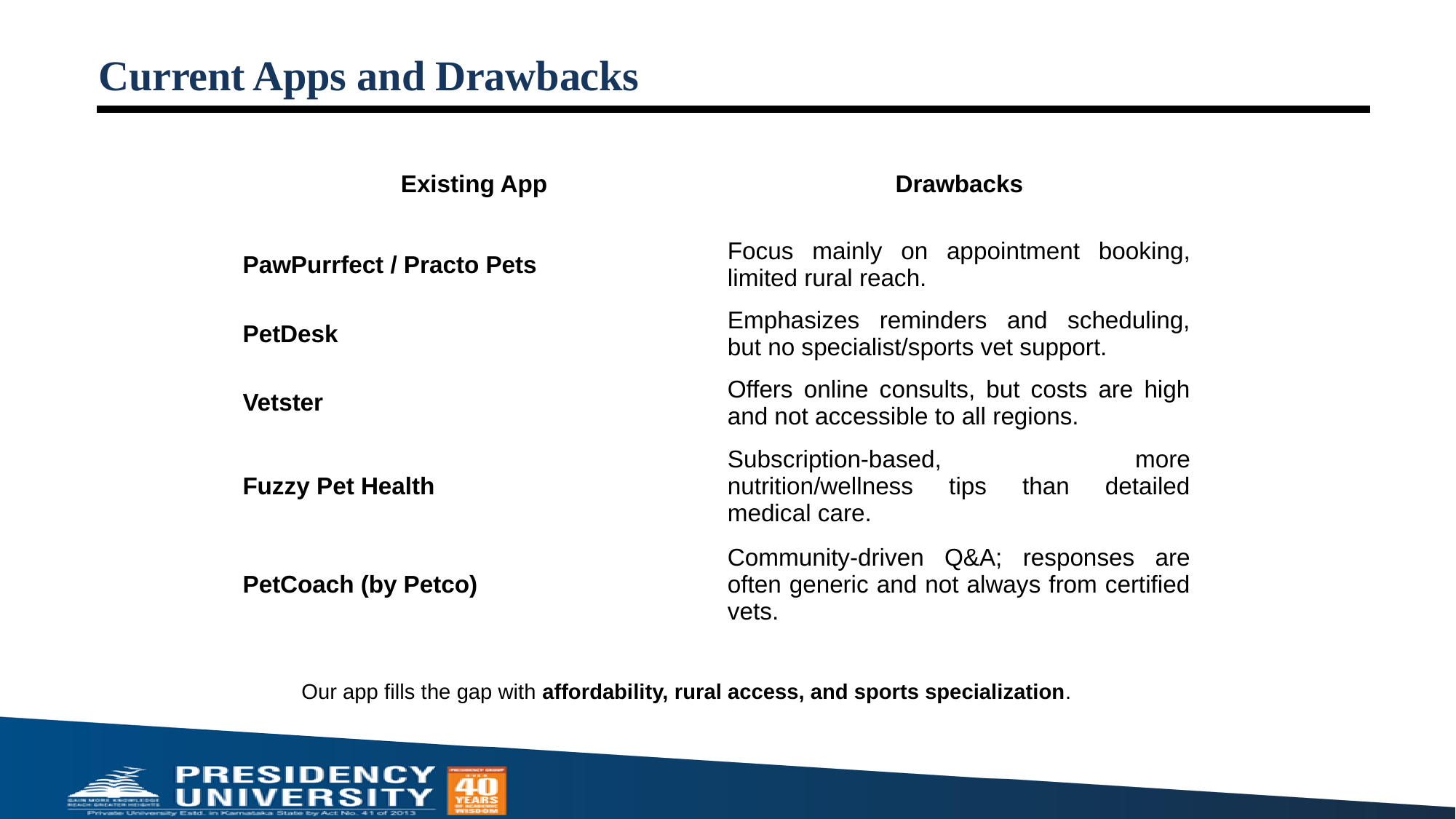

# Current Apps and Drawbacks
| Existing App | Drawbacks |
| --- | --- |
| PawPurrfect / Practo Pets | Focus mainly on appointment booking, limited rural reach. |
| PetDesk | Emphasizes reminders and scheduling, but no specialist/sports vet support. |
| Vetster | Offers online consults, but costs are high and not accessible to all regions. |
| Fuzzy Pet Health | Subscription-based, more nutrition/wellness tips than detailed medical care. |
| PetCoach (by Petco) | Community-driven Q&A; responses are often generic and not always from certified vets. |
Our app fills the gap with affordability, rural access, and sports specialization.